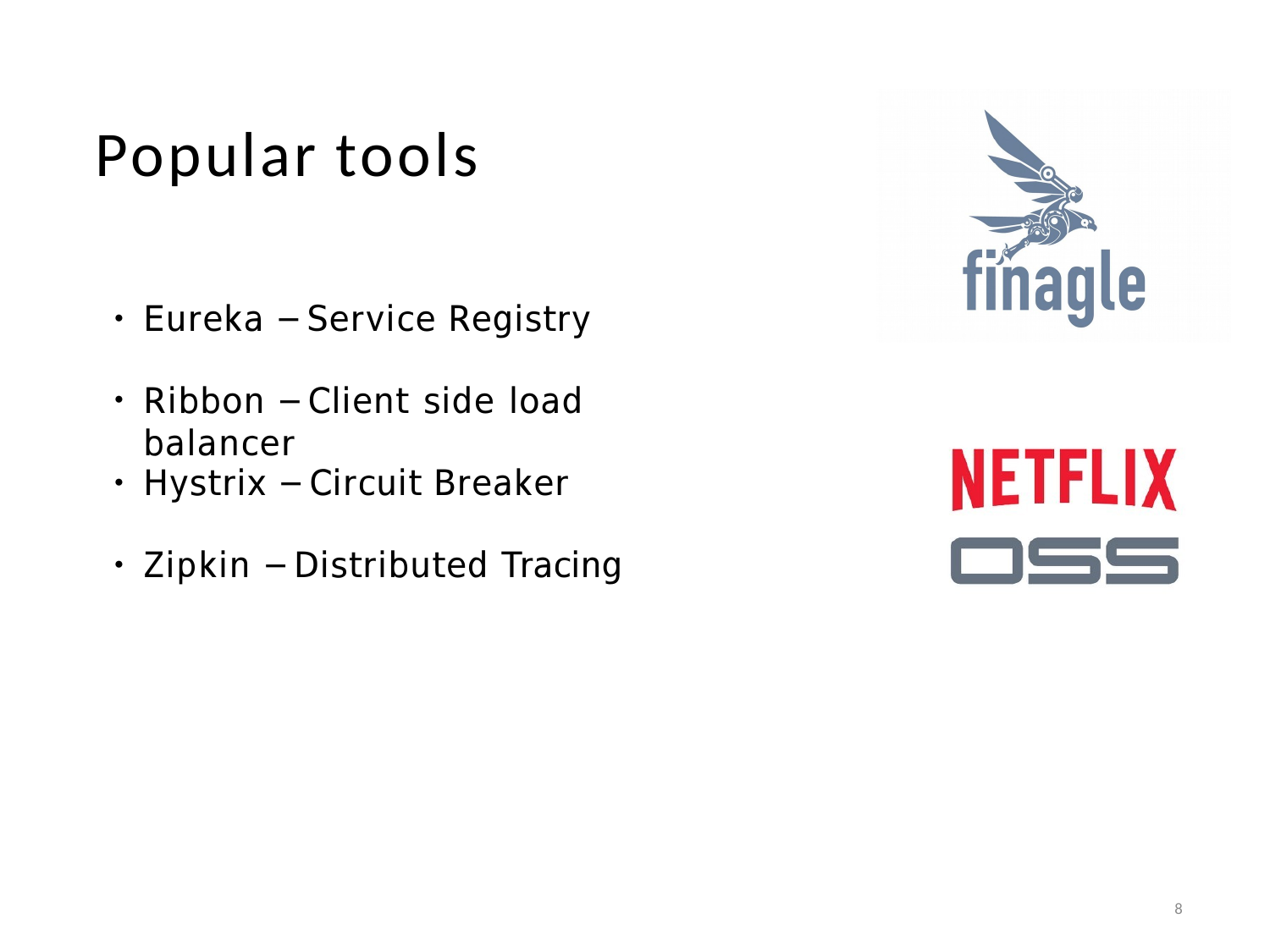

# Popular tools
Eureka – Service Registry
●
Ribbon – Client side load balancer

●
Hystrix – Circuit Breaker
●
Zipkin – Distributed Tracing
●
8